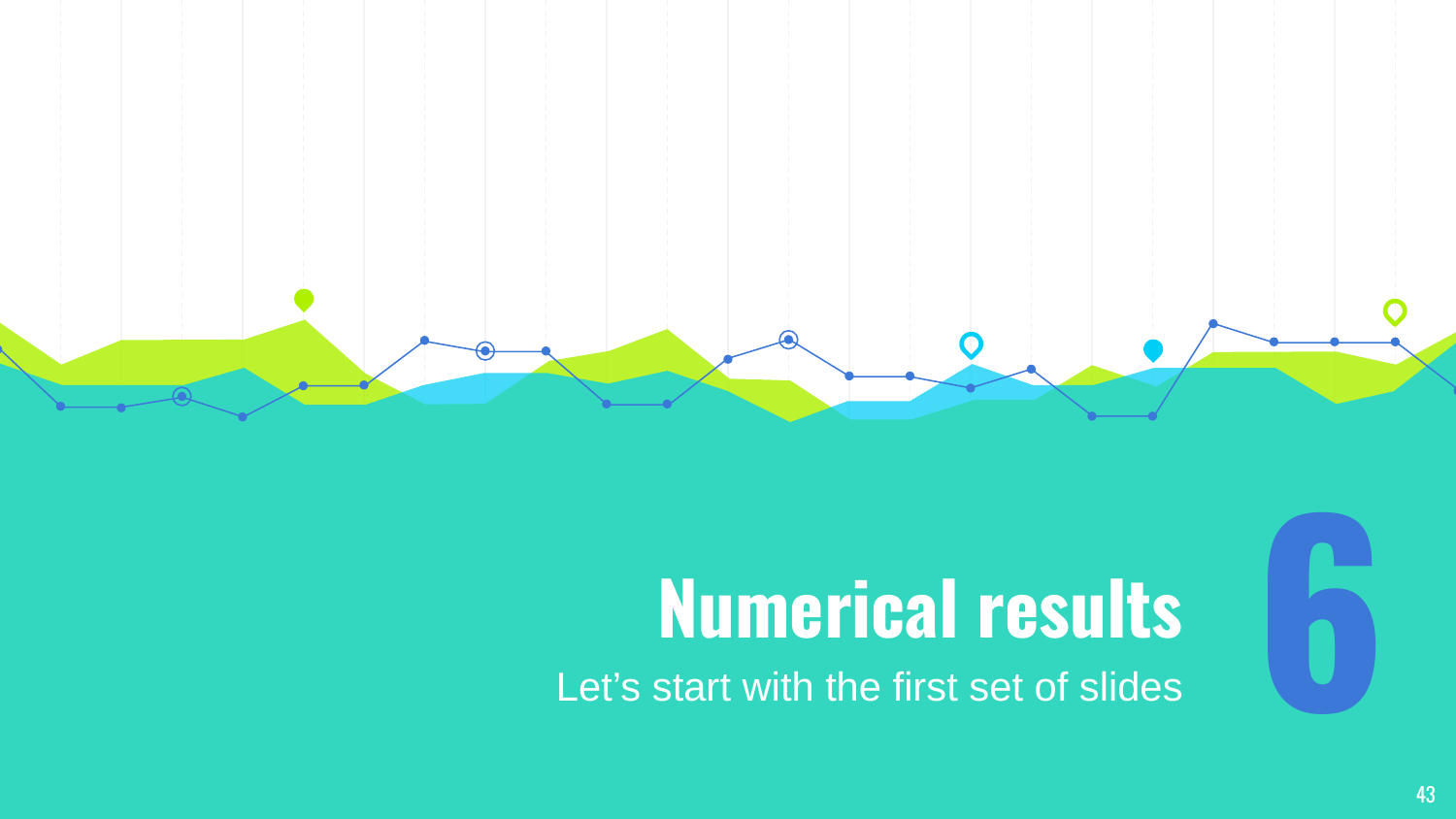

# Numerical results
6
Let’s start with the first set of slides
43